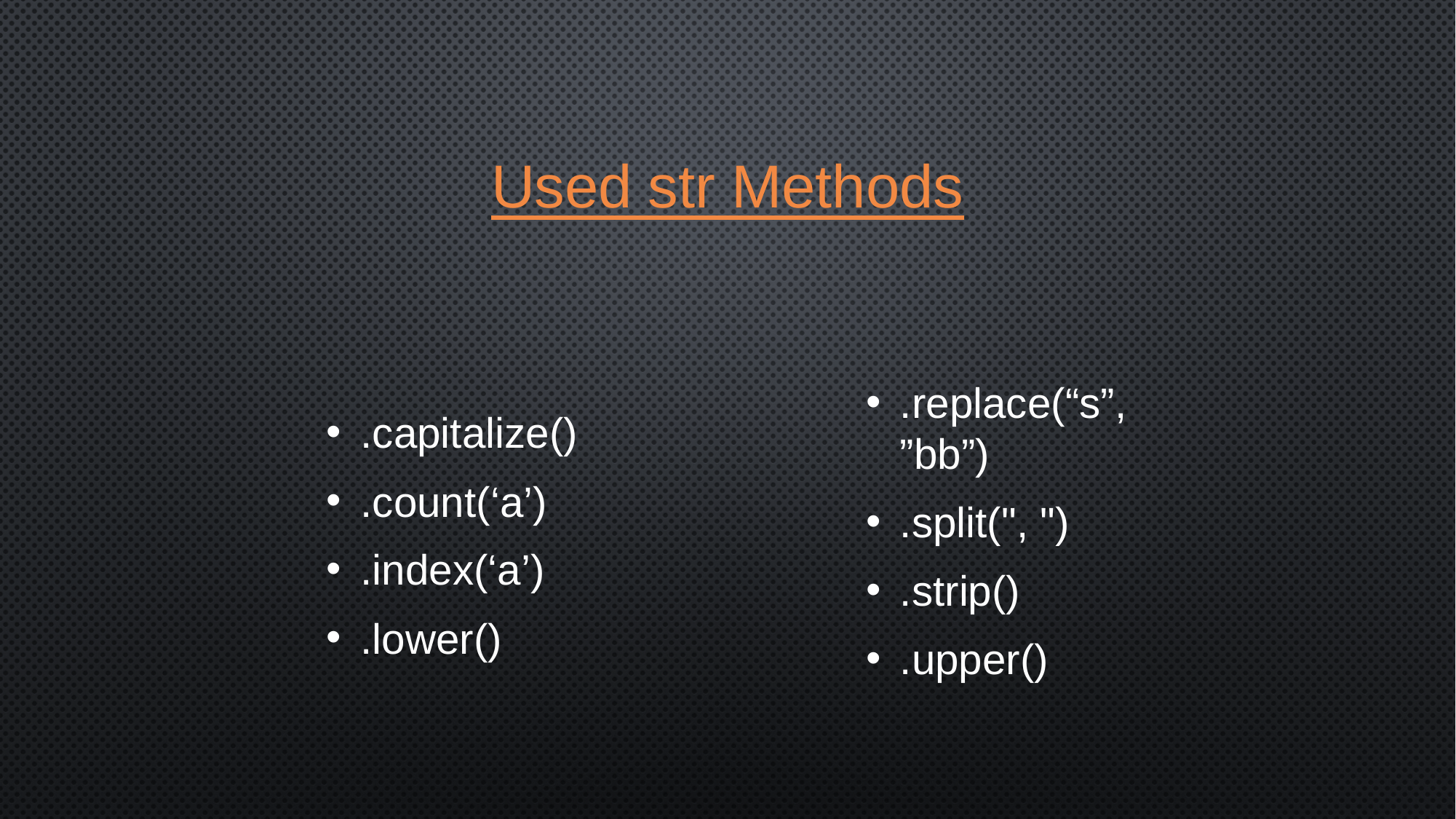

# Used str Methods
.replace(“s”,”bb”)
.split(", ")
.strip()
.upper()
.capitalize()
.count(‘a’)
.index(‘a’)
.lower()